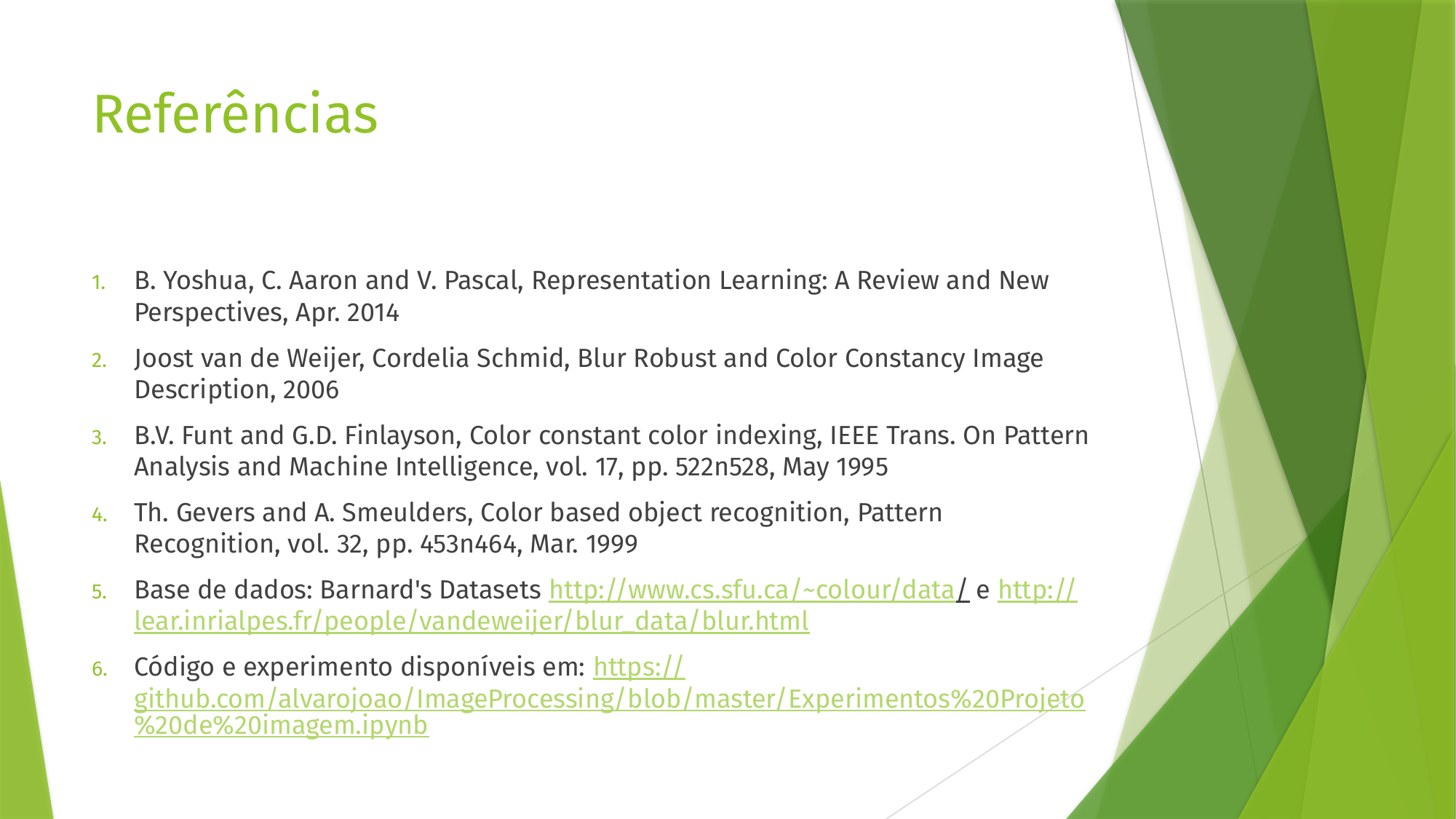

# Referências
B. Yoshua, C. Aaron and V. Pascal, Representation Learning: A Review and New Perspectives, Apr. 2014
Joost van de Weijer, Cordelia Schmid, Blur Robust and Color Constancy Image Description, 2006
B.V. Funt and G.D. Finlayson, Color constant color indexing, IEEE Trans. On Pattern Analysis and Machine Intelligence, vol. 17, pp. 522n528, May 1995
Th. Gevers and A. Smeulders, Color based object recognition, Pattern Recognition, vol. 32, pp. 453n464, Mar. 1999
Base de dados: Barnard's Datasets http://www.cs.sfu.ca/~colour/data/ e http://lear.inrialpes.fr/people/vandeweijer/blur_data/blur.html
Código e experimento disponíveis em: https://github.com/alvarojoao/ImageProcessing/blob/master/Experimentos%20Projeto%20de%20imagem.ipynb